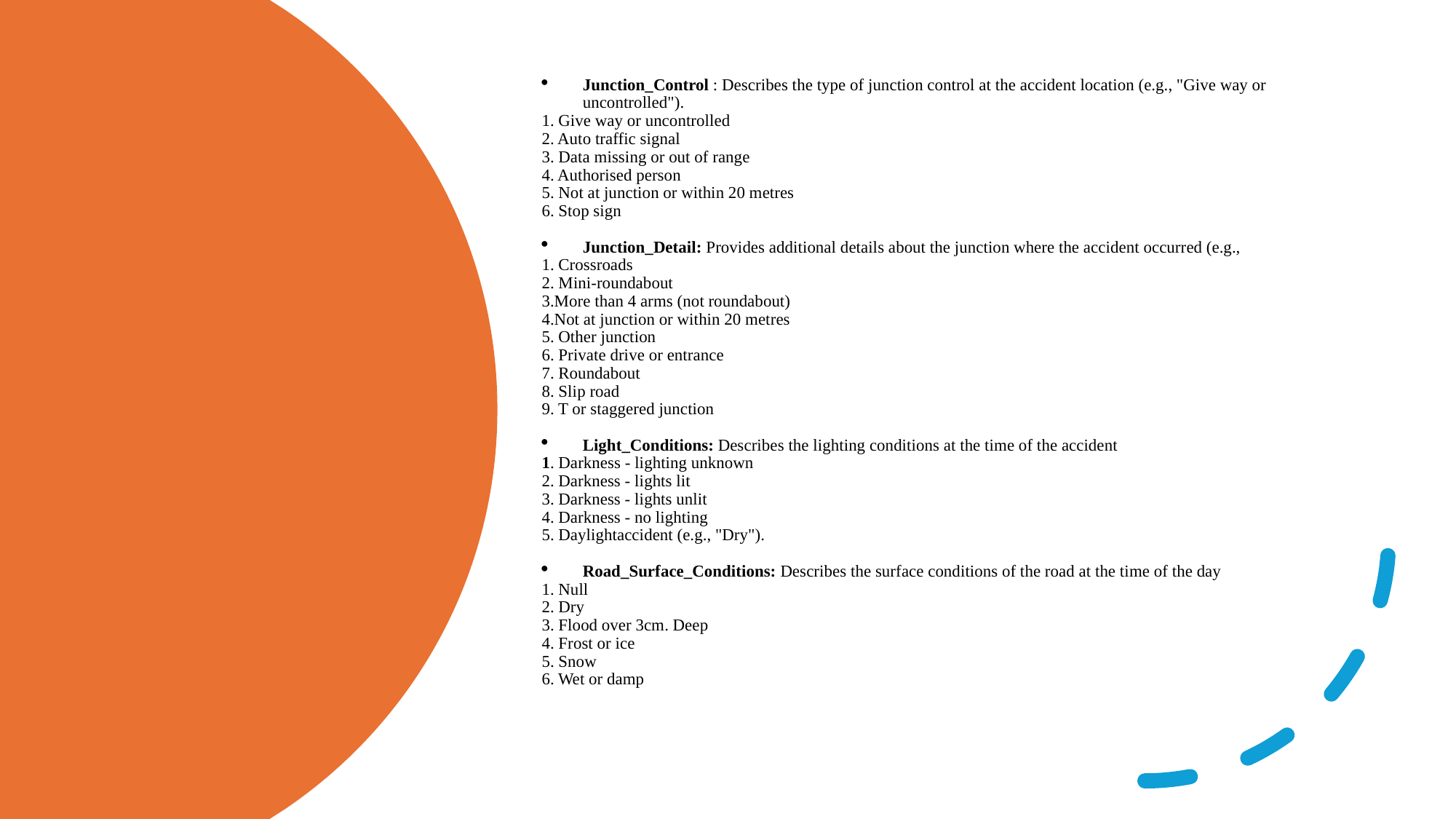

Junction_Control : Describes the type of junction control at the accident location (e.g., "Give way or uncontrolled").
1. Give way or uncontrolled
2. Auto traffic signal
3. Data missing or out of range
4. Authorised person
5. Not at junction or within 20 metres
6. Stop sign

Junction_Detail: Provides additional details about the junction where the accident occurred (e.g.,
1. Crossroads
2. Mini-roundabout
3.More than 4 arms (not roundabout)
4.Not at junction or within 20 metres
5. Other junction
6. Private drive or entrance
7. Roundabout
8. Slip road
9. T or staggered junction

Light_Conditions: Describes the lighting conditions at the time of the accident
1. Darkness - lighting unknown
2. Darkness - lights lit
3. Darkness - lights unlit
4. Darkness - no lighting
5. Daylightaccident (e.g., "Dry").

Road_Surface_Conditions: Describes the surface conditions of the road at the time of the day
1. Null
2. Dry
3. Flood over 3cm. Deep
4. Frost or ice
5. Snow
6. Wet or damp